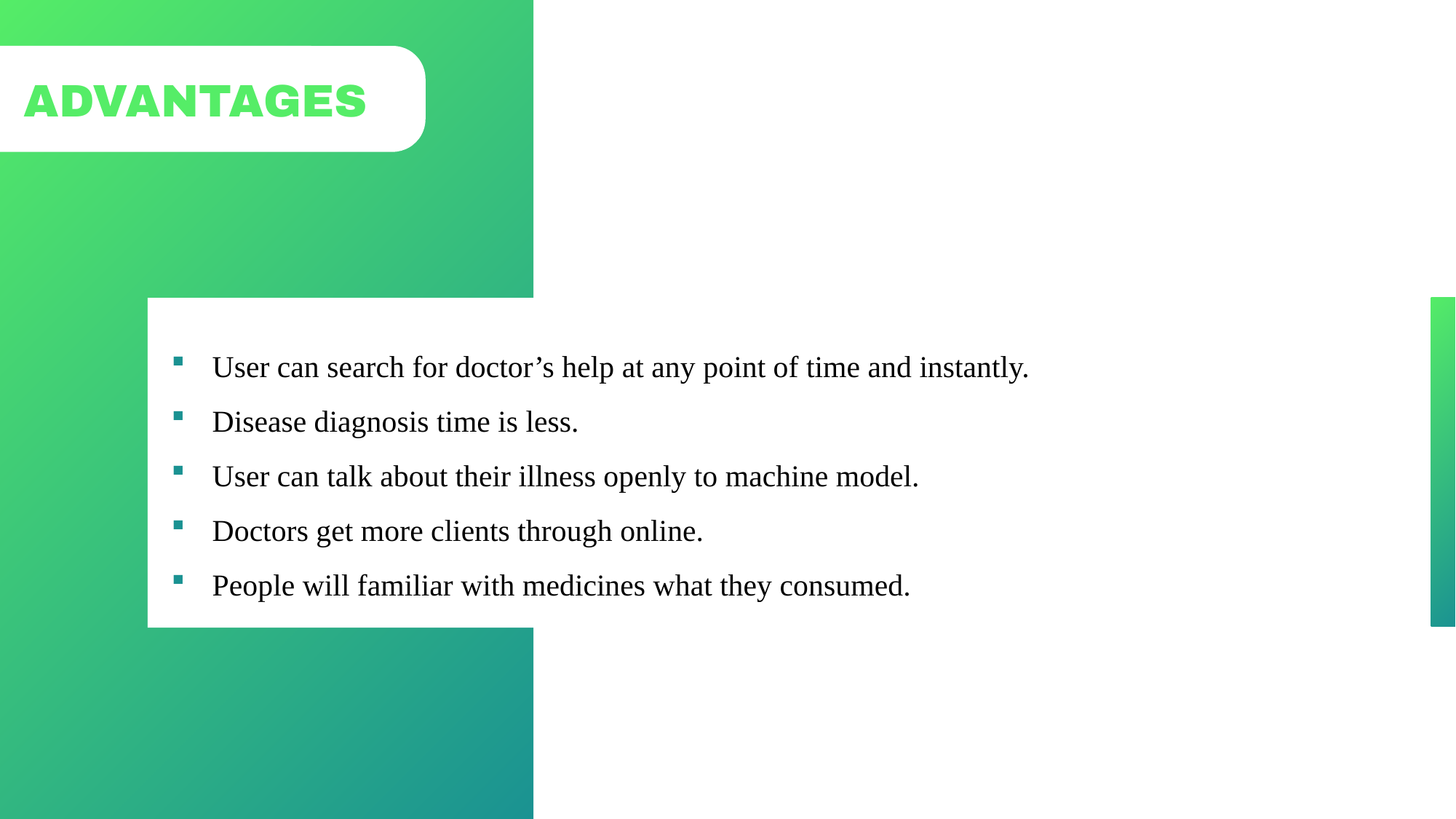

ADVANTAGES

User can search for doctor’s help at any point of time and instantly.
Disease diagnosis time is less.
User can talk about their illness openly to machine model.
Doctors get more clients through online.
People will familiar with medicines what they consumed.